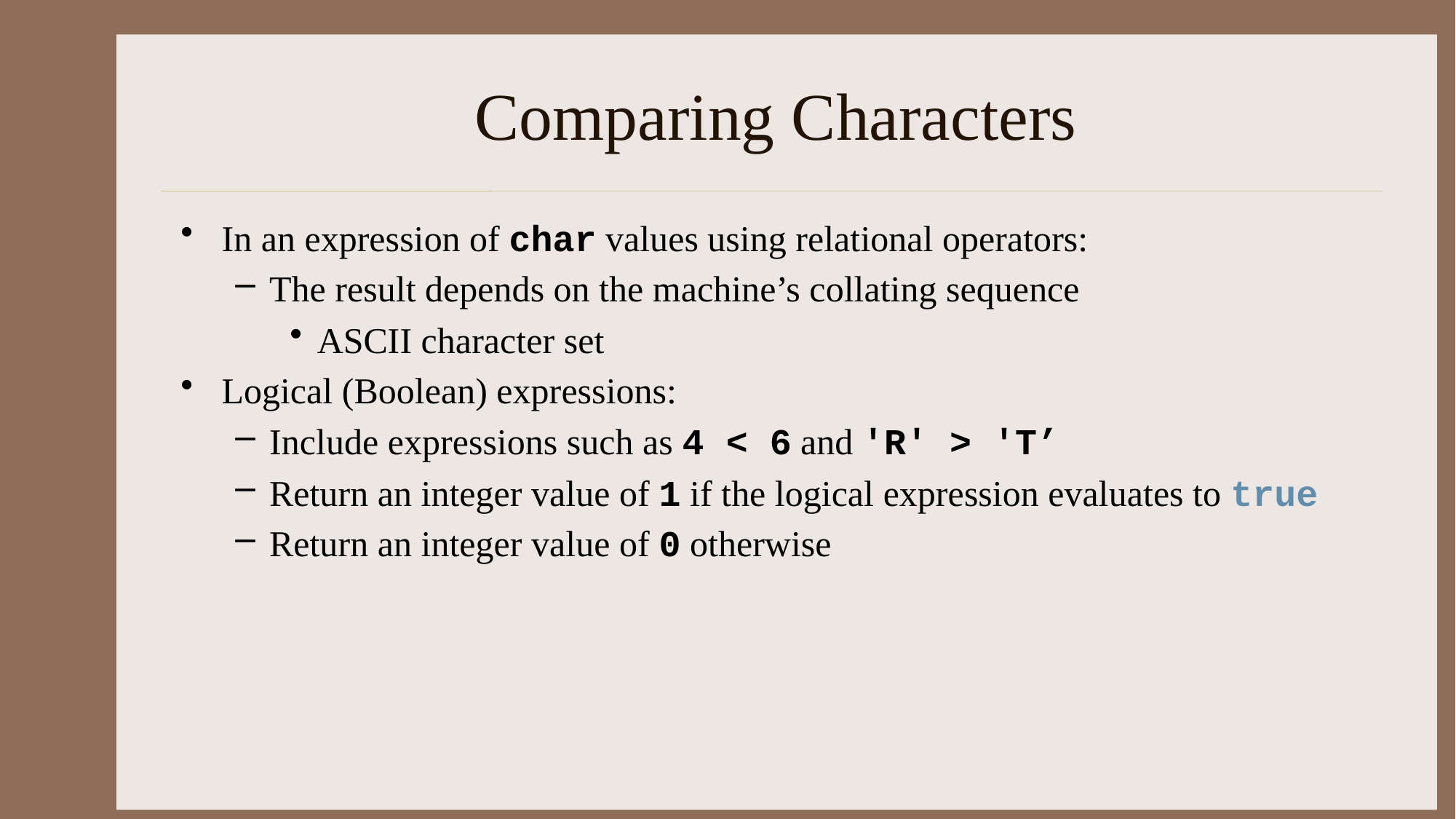

# Comparing Characters
In an expression of char values using relational operators:
The result depends on the machine’s collating sequence
ASCII character set
Logical (Boolean) expressions:
Include expressions such as 4 < 6 and 'R' > 'T’
Return an integer value of 1 if the logical expression evaluates to true
Return an integer value of 0 otherwise